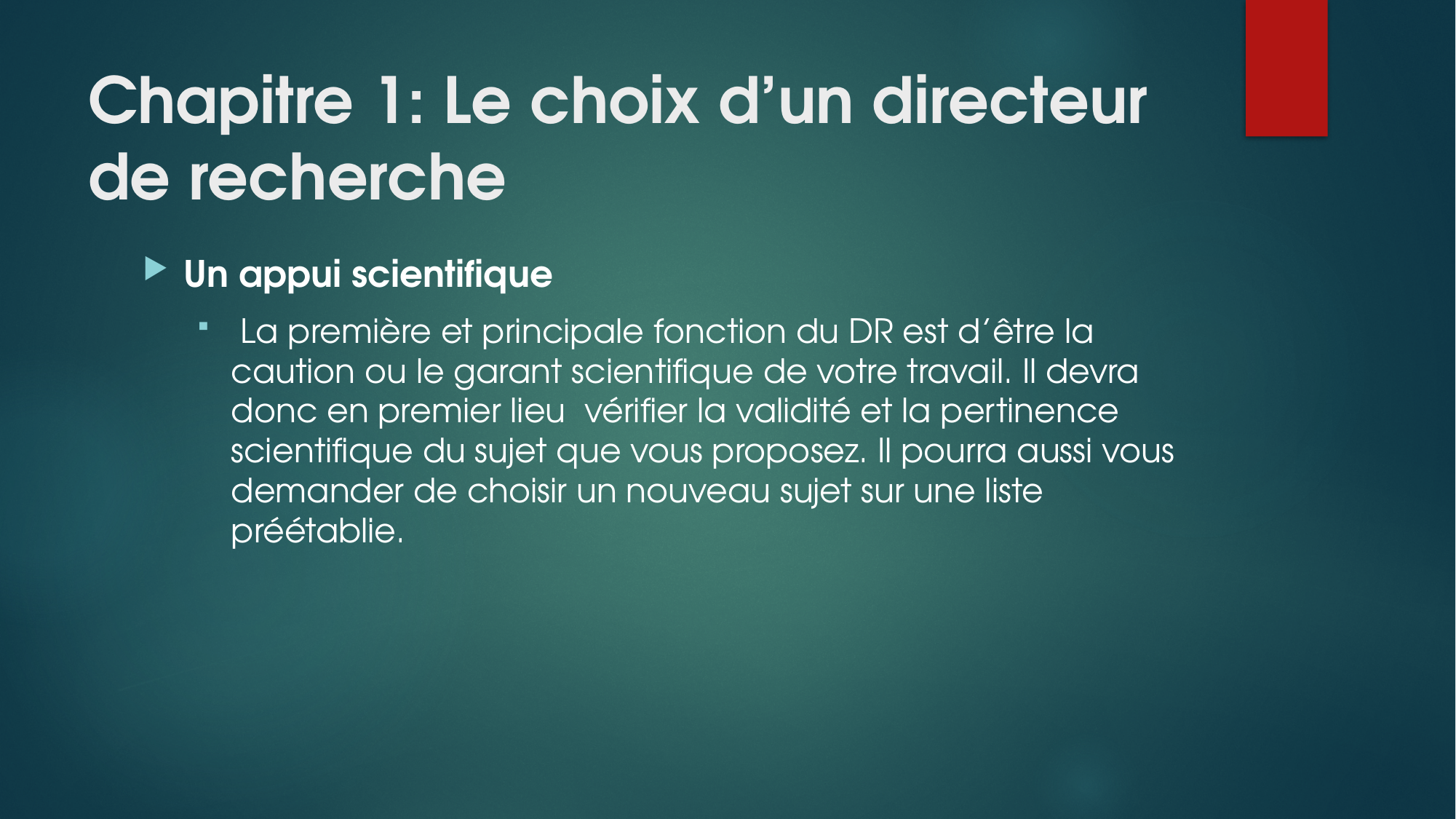

# Chapitre 1: Le choix d’un directeur de recherche
Un appui scientifique
 La première et principale fonction du DR est d’être la caution ou le garant scientifique de votre travail. Il devra donc en premier lieu  vérifier la validité et la pertinence scientifique du sujet que vous proposez. Il pourra aussi vous demander de choisir un nouveau sujet sur une liste préétablie.